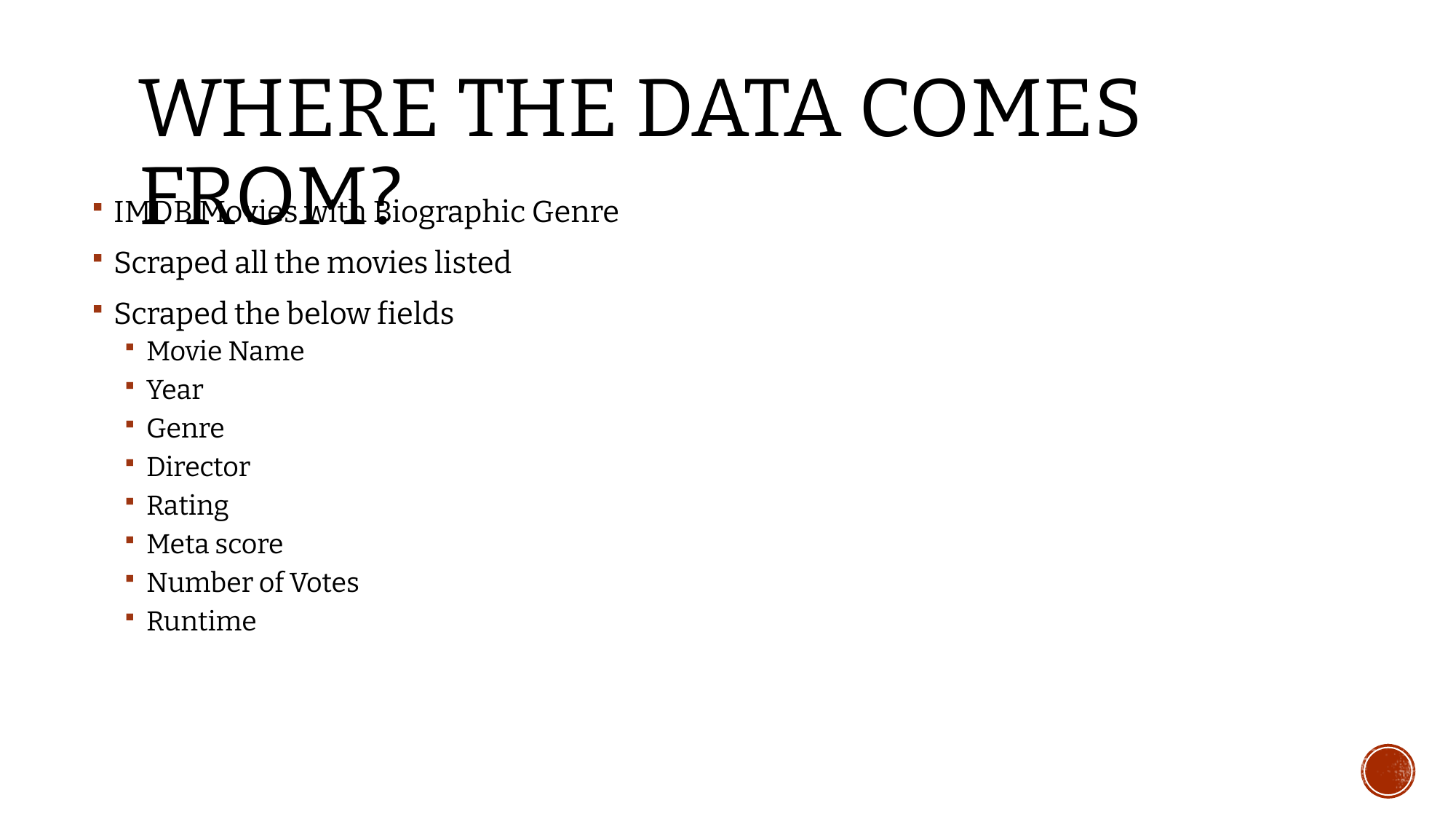

# Where the Data Comes from?
IMDB Movies with Biographic Genre
Scraped all the movies listed
Scraped the below fields
Movie Name
Year
Genre
Director
Rating
Meta score
Number of Votes
Runtime